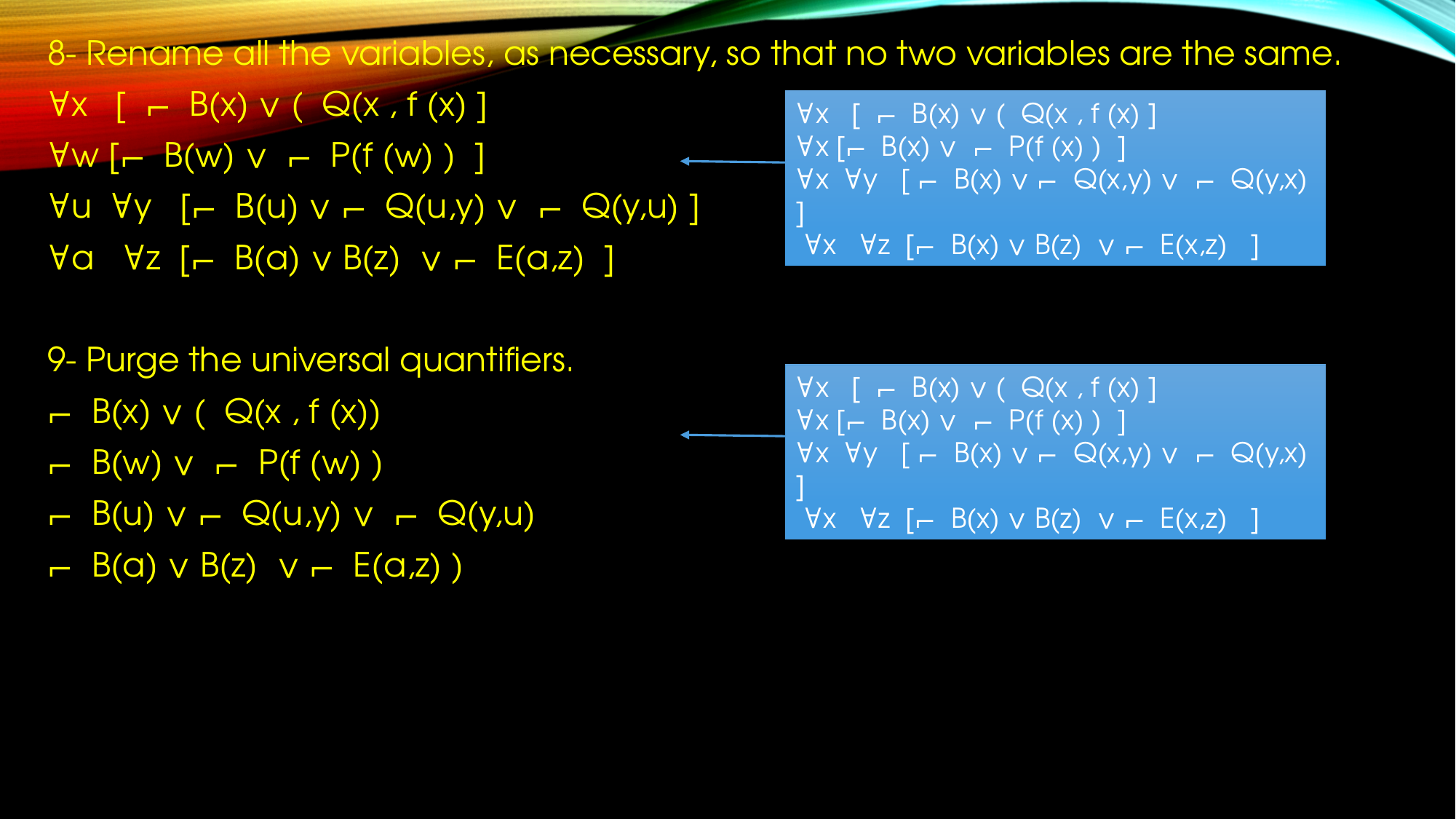

8- Rename all the variables, as necessary, so that no two variables are the same.
∀x   [  ⌐  B(x) ∨ (  Q(x , f (x) ]
∀w [⌐  B(w) ∨  ⌐  P(f (w) )  ]
∀u  ∀y   [⌐  B(u) ∨ ⌐  Q(u,y) ∨  ⌐  Q(y,u) ]
∀a   ∀z  [⌐  B(a) ∨ B(z)  ∨ ⌐  E(a,z)  ]

9- Purge the universal quantifiers.
⌐  B(x) ∨ (  Q(x , f (x))
⌐  B(w) ∨  ⌐  P(f (w) )
⌐  B(u) ∨ ⌐  Q(u,y) ∨  ⌐  Q(y,u)
⌐  B(a) ∨ B(z)  ∨ ⌐  E(a,z) )

∀x   [  ⌐  B(x) ∨ (  Q(x , f (x) ]
∀x [⌐  B(x) ∨  ⌐  P(f (x) )  ]
∀x  ∀y   [ ⌐  B(x) ∨ ⌐  Q(x,y) ∨  ⌐  Q(y,x) ]
 ∀x   ∀z  [⌐  B(x) ∨ B(z)  ∨ ⌐  E(x,z)   ]
∀x   [  ⌐  B(x) ∨ (  Q(x , f (x) ]
∀x [⌐  B(x) ∨  ⌐  P(f (x) )  ]
∀x  ∀y   [ ⌐  B(x) ∨ ⌐  Q(x,y) ∨  ⌐  Q(y,x) ]
 ∀x   ∀z  [⌐  B(x) ∨ B(z)  ∨ ⌐  E(x,z)   ]